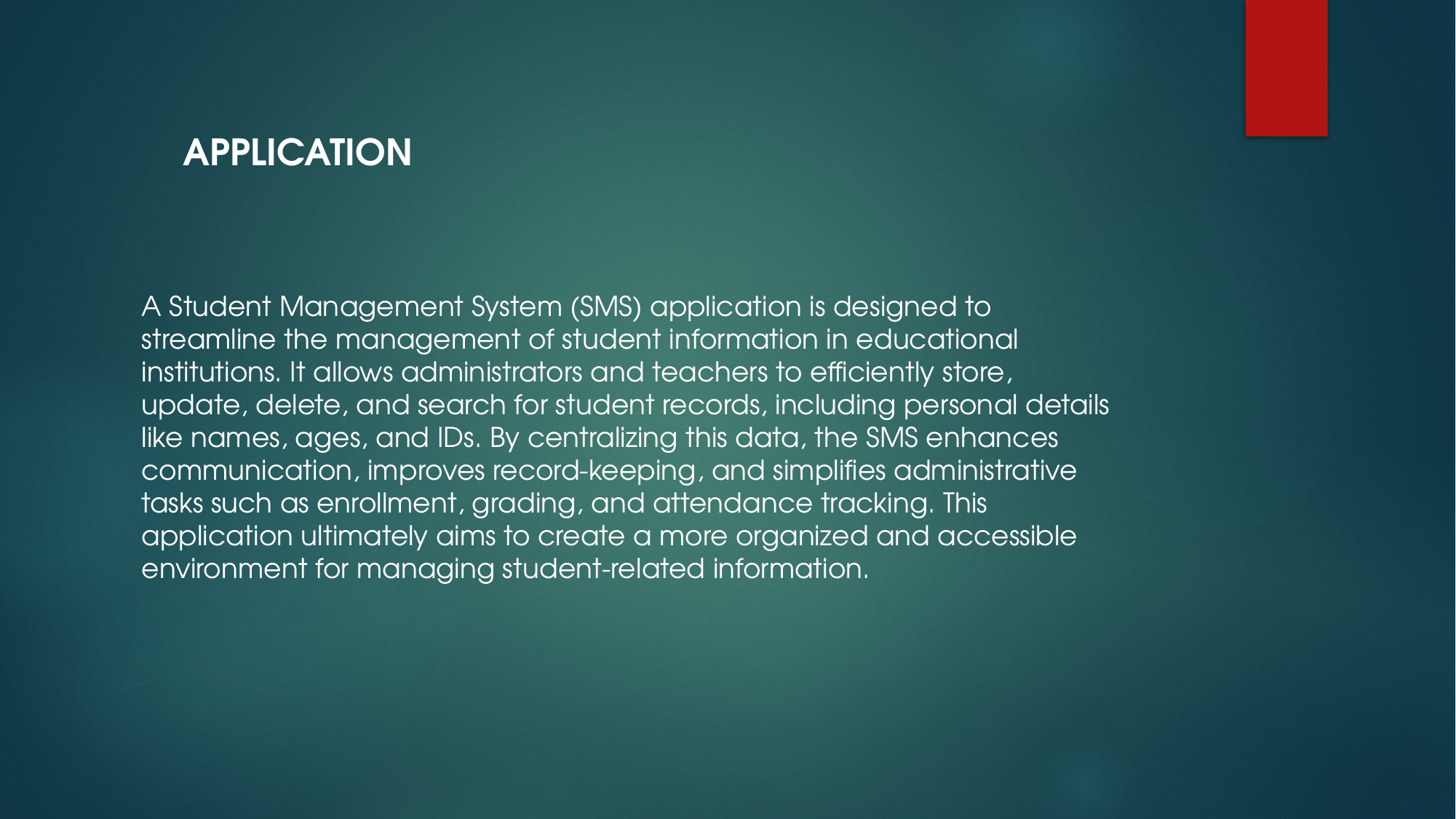

APPLICATION
A Student Management System (SMS) application is designed to streamline the management of student information in educational institutions. It allows administrators and teachers to efficiently store, update, delete, and search for student records, including personal details like names, ages, and IDs. By centralizing this data, the SMS enhances communication, improves record-keeping, and simplifies administrative tasks such as enrollment, grading, and attendance tracking. This application ultimately aims to create a more organized and accessible environment for managing student-related information.